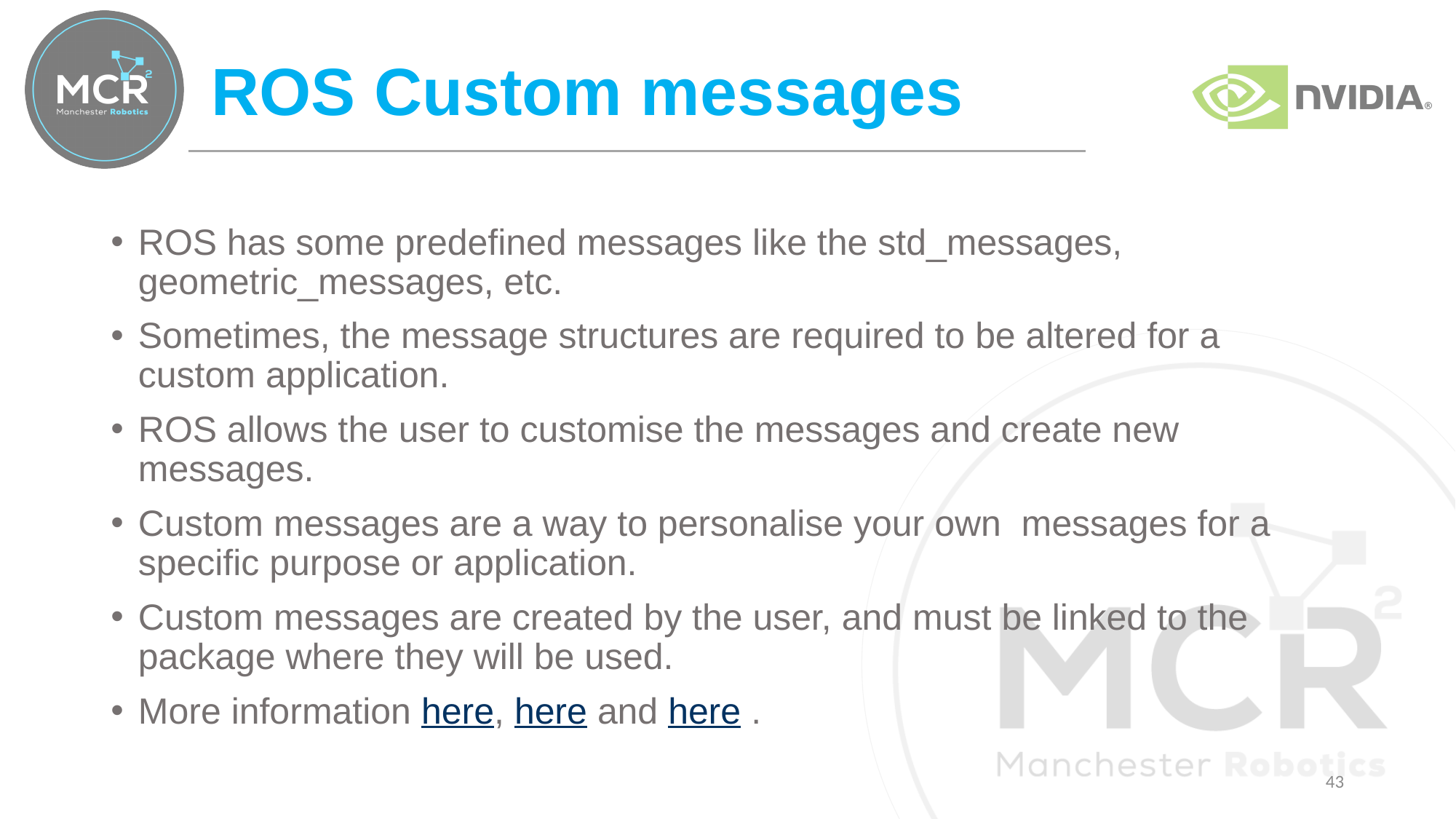

# ROS Custom messages
ROS has some predefined messages like the std_messages, geometric_messages, etc.
Sometimes, the message structures are required to be altered for a custom application.
ROS allows the user to customise the messages and create new messages.
Custom messages are a way to personalise your own  messages for a specific purpose or application.
Custom messages are created by the user, and must be linked to the package where they will be used.
More information here, here and here .

43